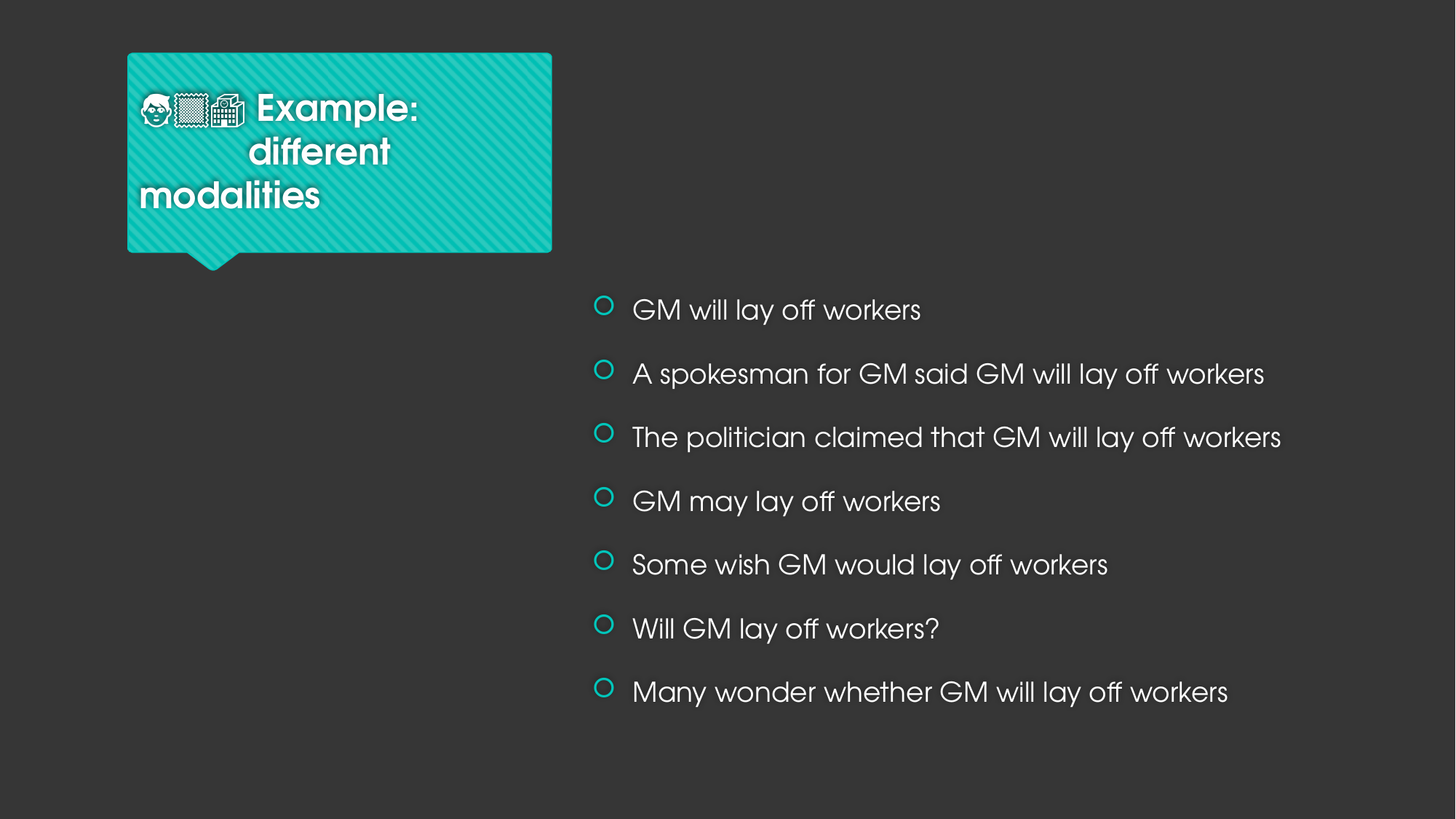

# 🧑🏽‍🏫 Example: different modalities
GM will lay off workers
A spokesman for GM said GM will lay off workers
The politician claimed that GM will lay off workers
GM may lay off workers
Some wish GM would lay off workers
Will GM lay off workers?
Many wonder whether GM will lay off workers